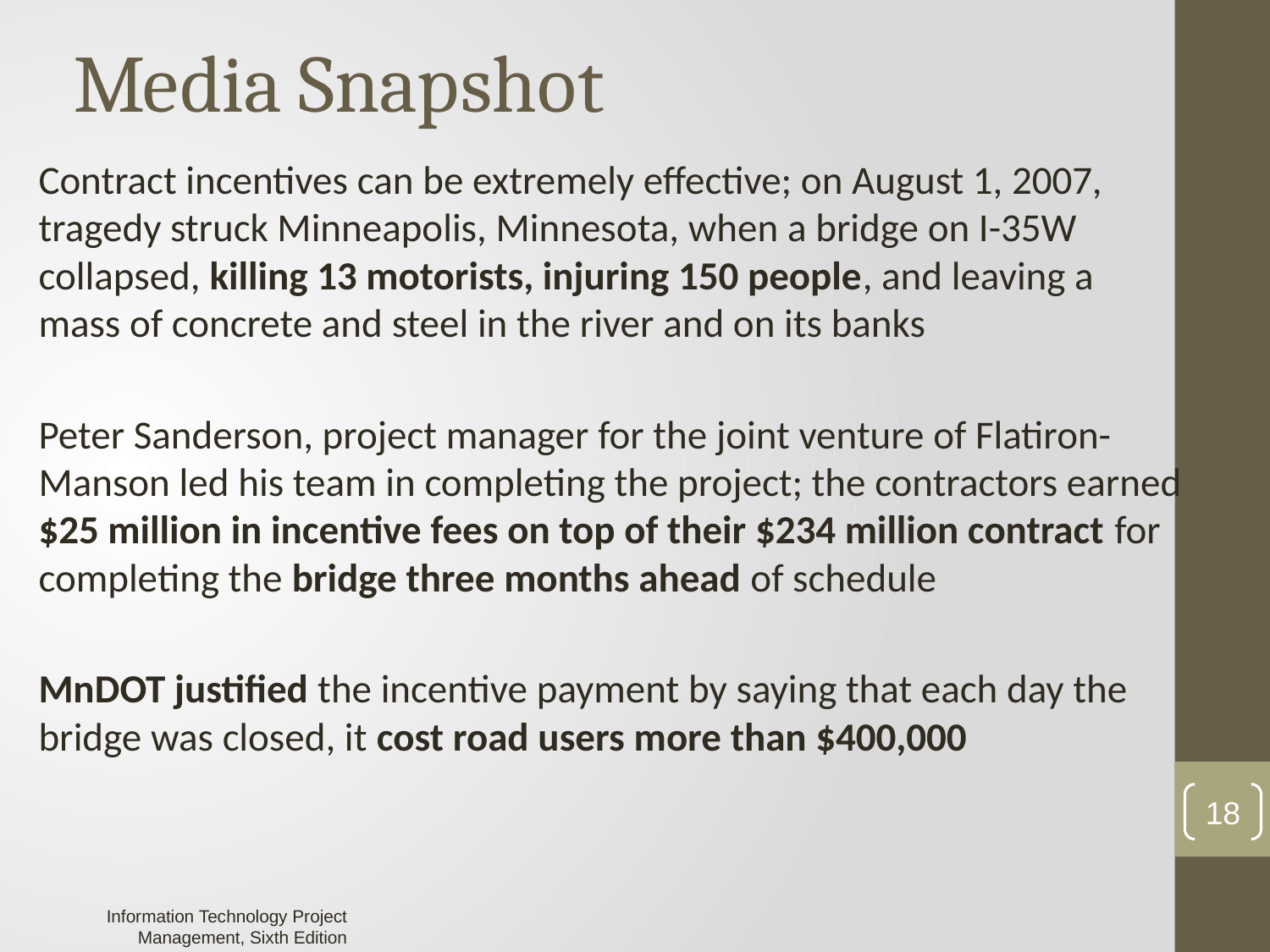

# Media Snapshot
Contract incentives can be extremely effective; on August 1, 2007, tragedy struck Minneapolis, Minnesota, when a bridge on I-35W collapsed, killing 13 motorists, injuring 150 people, and leaving a mass of concrete and steel in the river and on its banks

Peter Sanderson, project manager for the joint venture of Flatiron-Manson led his team in completing the project; the contractors earned $25 million in incentive fees on top of their $234 million contract for completing the bridge three months ahead of schedule

MnDOT justified the incentive payment by saying that each day the bridge was closed, it cost road users more than $400,000

18
Information Technology Project Management, Sixth Edition